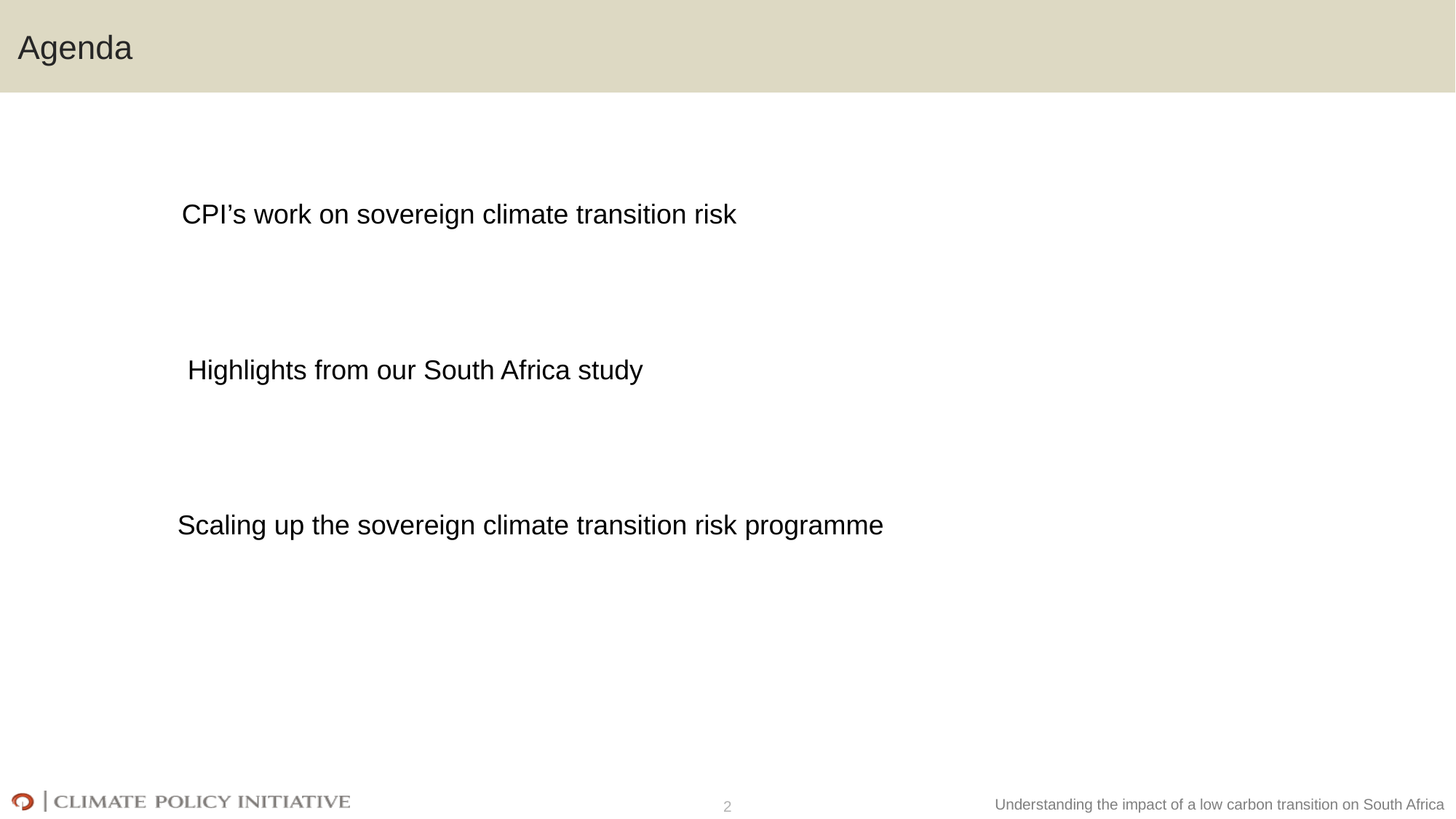

# Agenda
CPI’s work on sovereign climate transition risk
Highlights from our South Africa study
Scaling up the sovereign climate transition risk programme
2